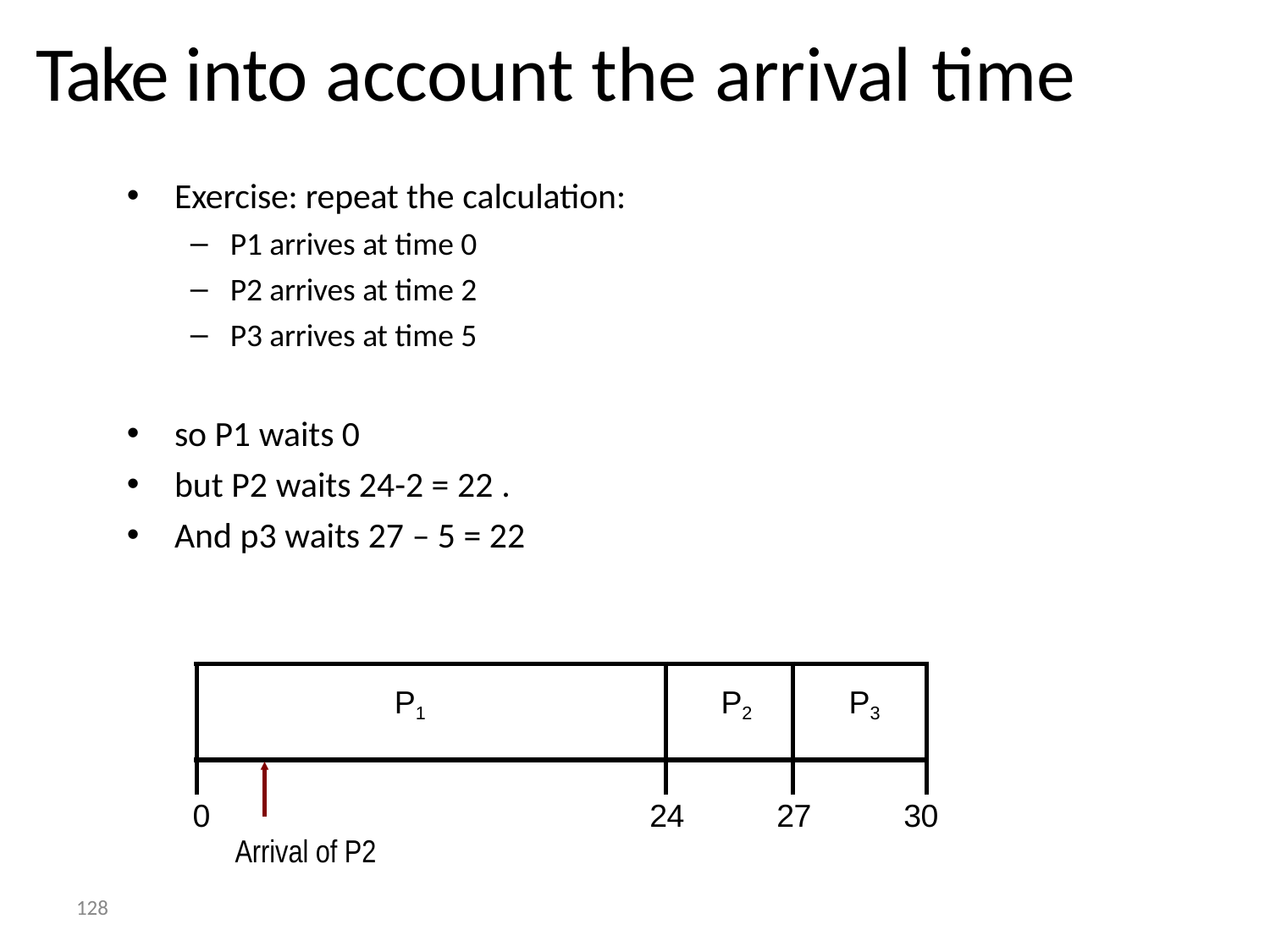

# Take into account the arrival time
Exercise: repeat the calculation:
P1 arrives at time 0
P2 arrives at time 2
P3 arrives at time 5

so P1 waits 0
but P2 waits 24-2 = 22 .
And p3 waits 27 – 5 = 22
| P1 | P2 | P3 |
| --- | --- | --- |
|  |  |  |

0
24
27
30
Arrival of P2
128